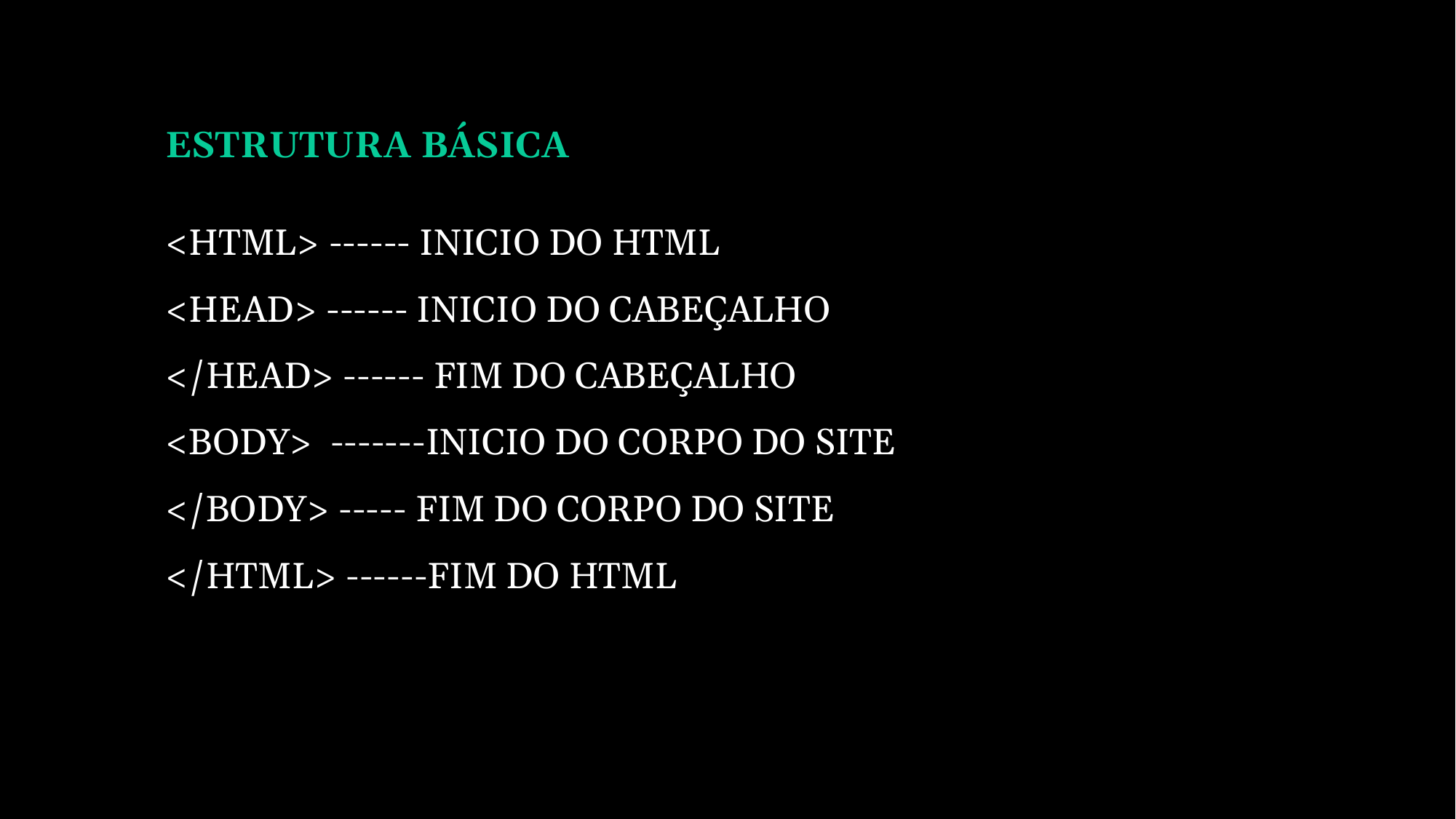

# ESTRUTURA BÁSICA
<HTML> ------ INICIO DO HTML
<HEAD> ------ INICIO DO CABEÇALHO
</HEAD> ------ FIM DO CABEÇALHO
<BODY>  -------INICIO DO CORPO DO SITE
</BODY> ----- FIM DO CORPO DO SITE
</HTML> ------FIM DO HTML